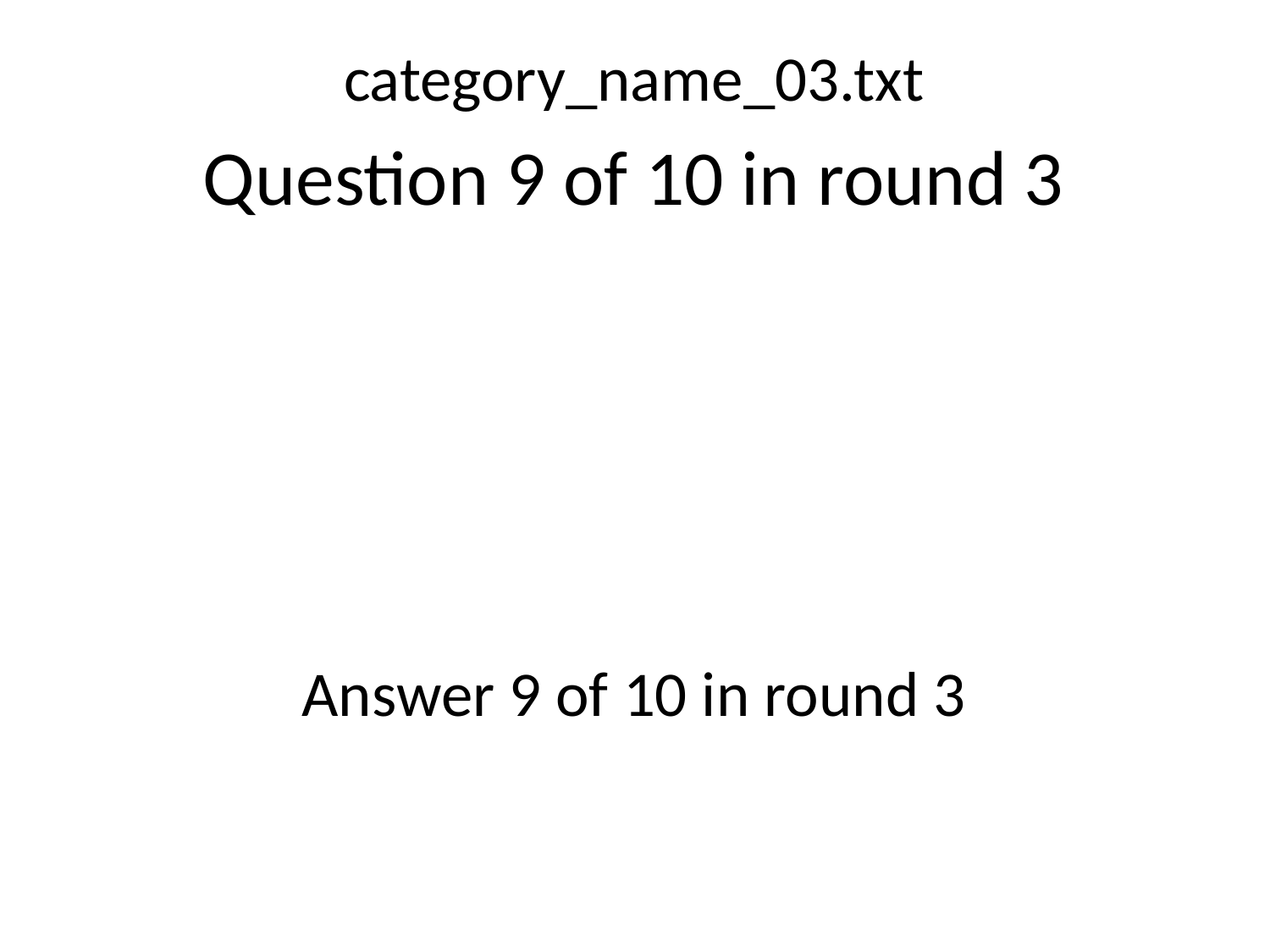

category_name_03.txt
Question 9 of 10 in round 3
Answer 9 of 10 in round 3